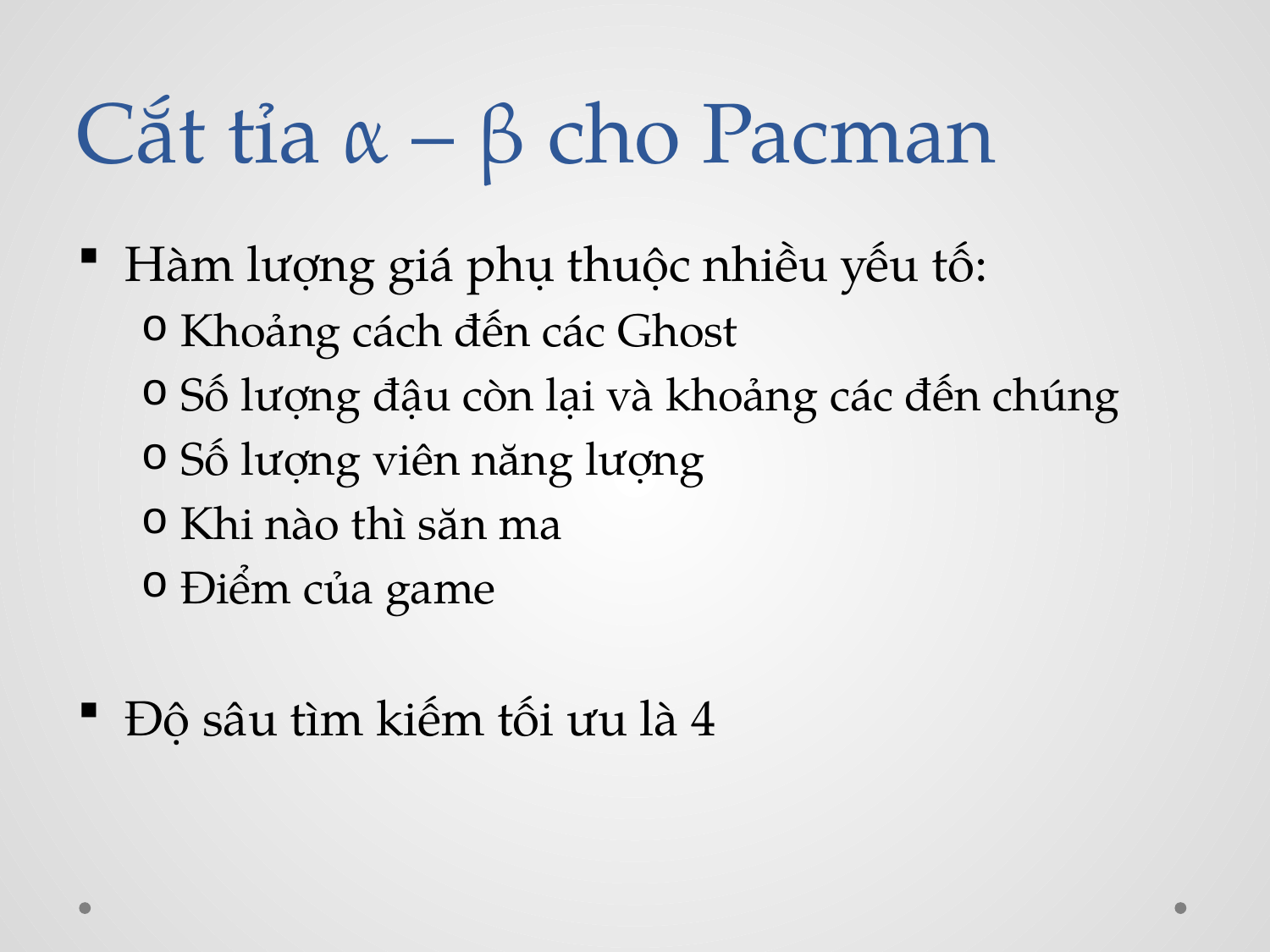

# Cắt tỉa α – β cho Pacman
Hàm lượng giá phụ thuộc nhiều yếu tố:
Khoảng cách đến các Ghost
Số lượng đậu còn lại và khoảng các đến chúng
Số lượng viên năng lượng
Khi nào thì săn ma
Điểm của game

Độ sâu tìm kiếm tối ưu là 4